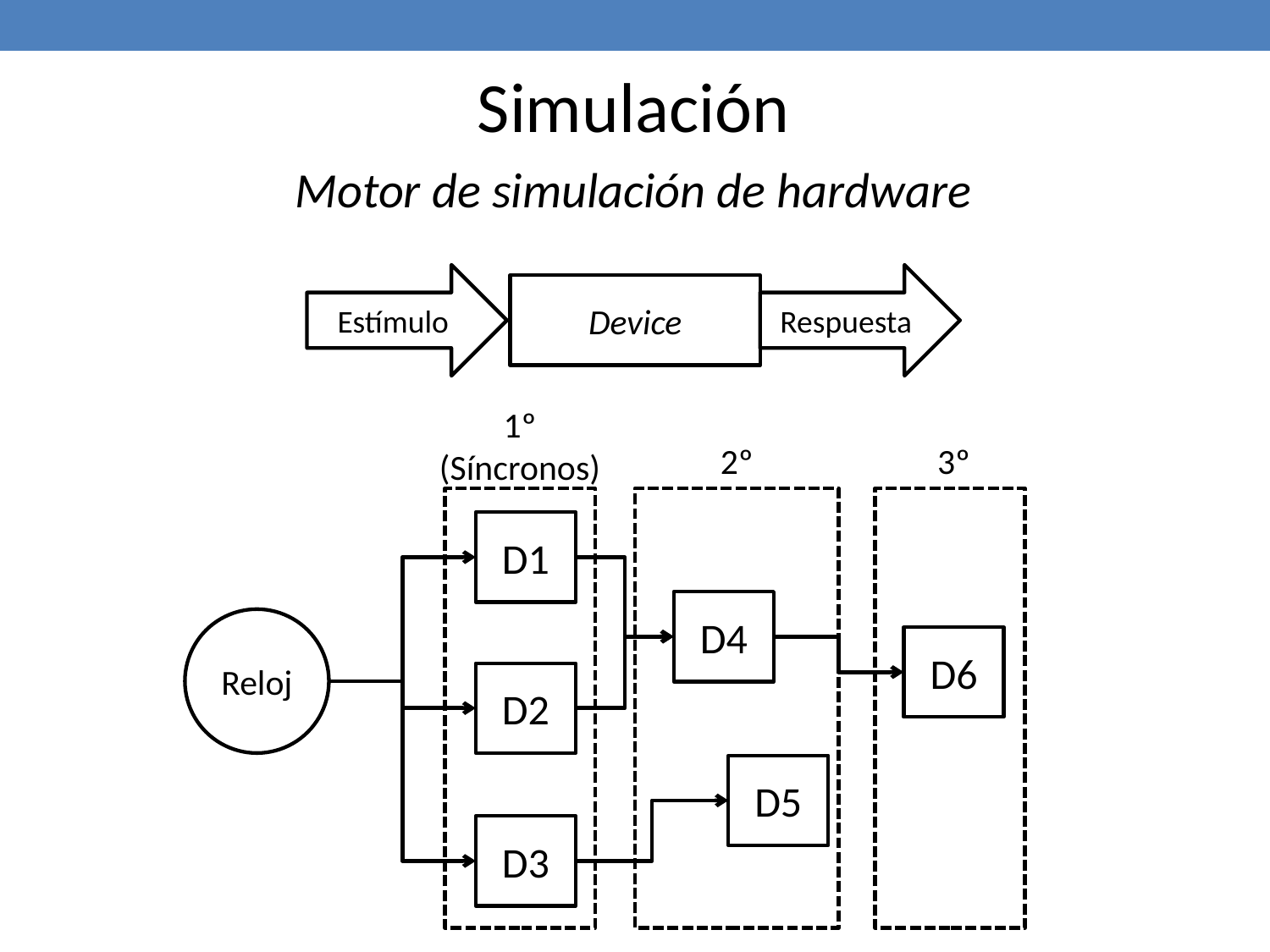

Simulación
Motor de simulación de hardware
Estímulo
Respuesta
Device
1º
(Síncronos)
2º
3º

D1
D4
Reloj
D6
D2
D5
D3